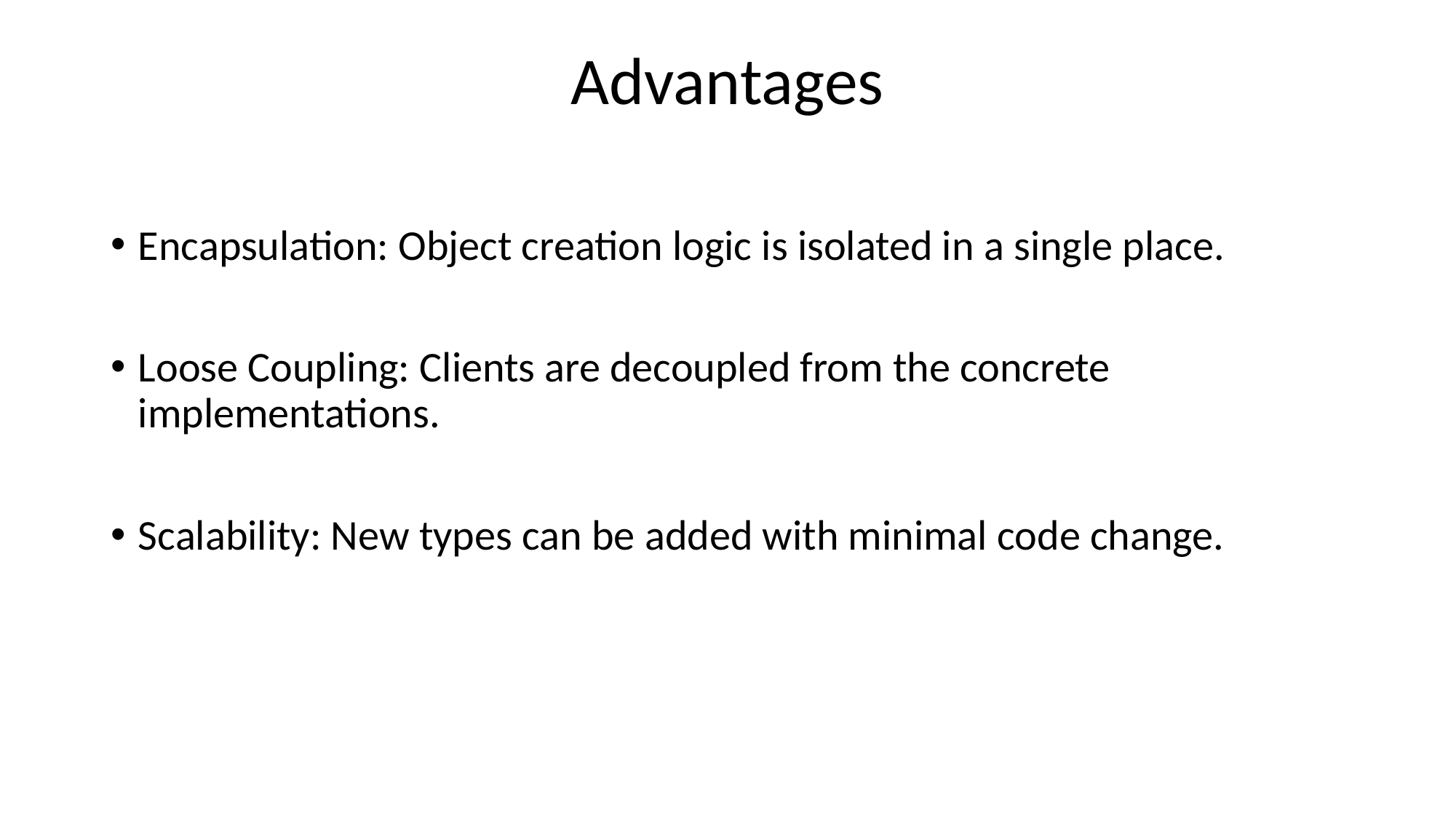

# Advantages
Encapsulation: Object creation logic is isolated in a single place.

Loose Coupling: Clients are decoupled from the concrete implementations.

Scalability: New types can be added with minimal code change.